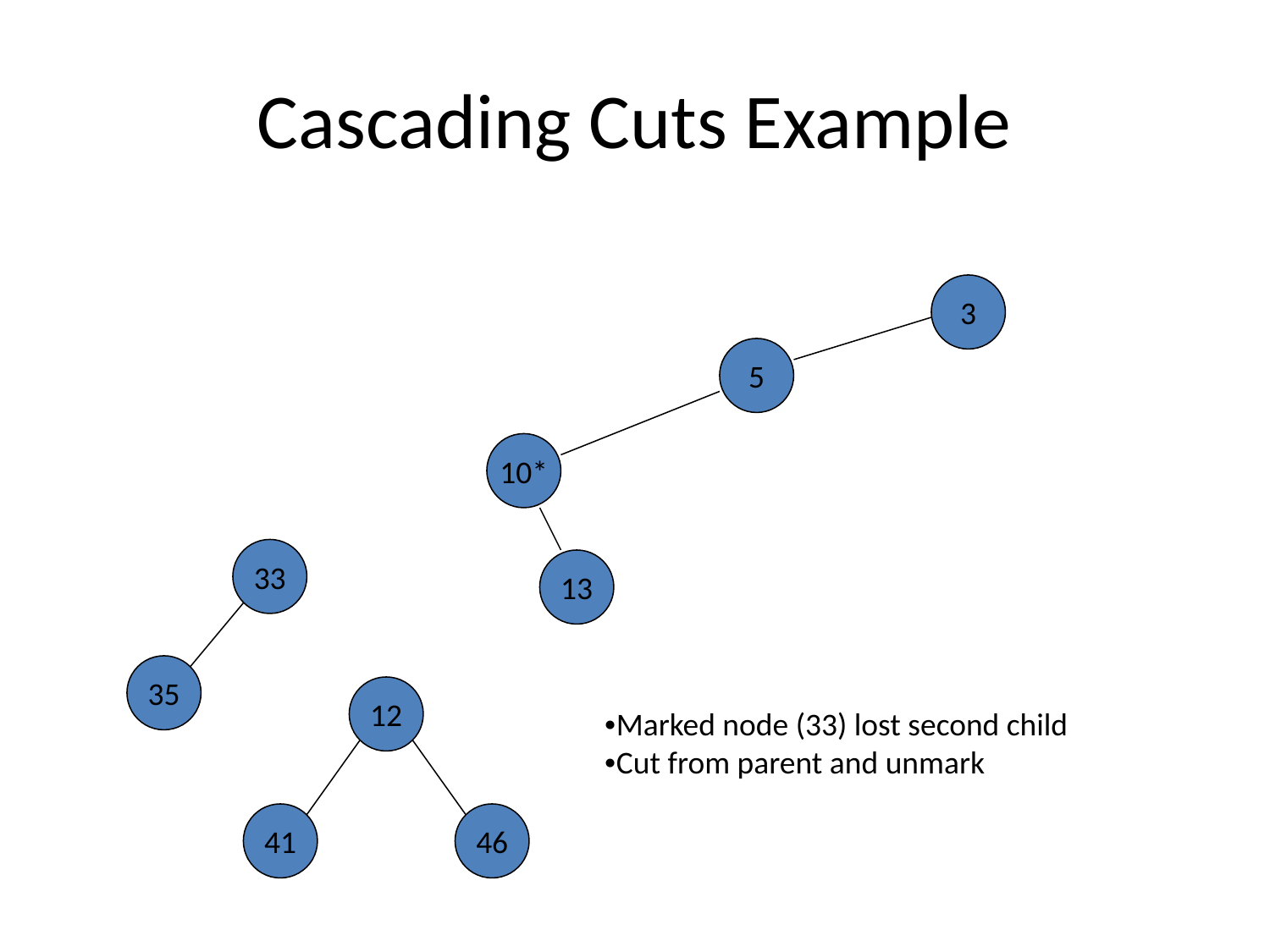

# Cascading Cuts Example
3

5

10*

33
13

35
12
Marked node (33) lost second child
Cut from parent and unmark

41
46